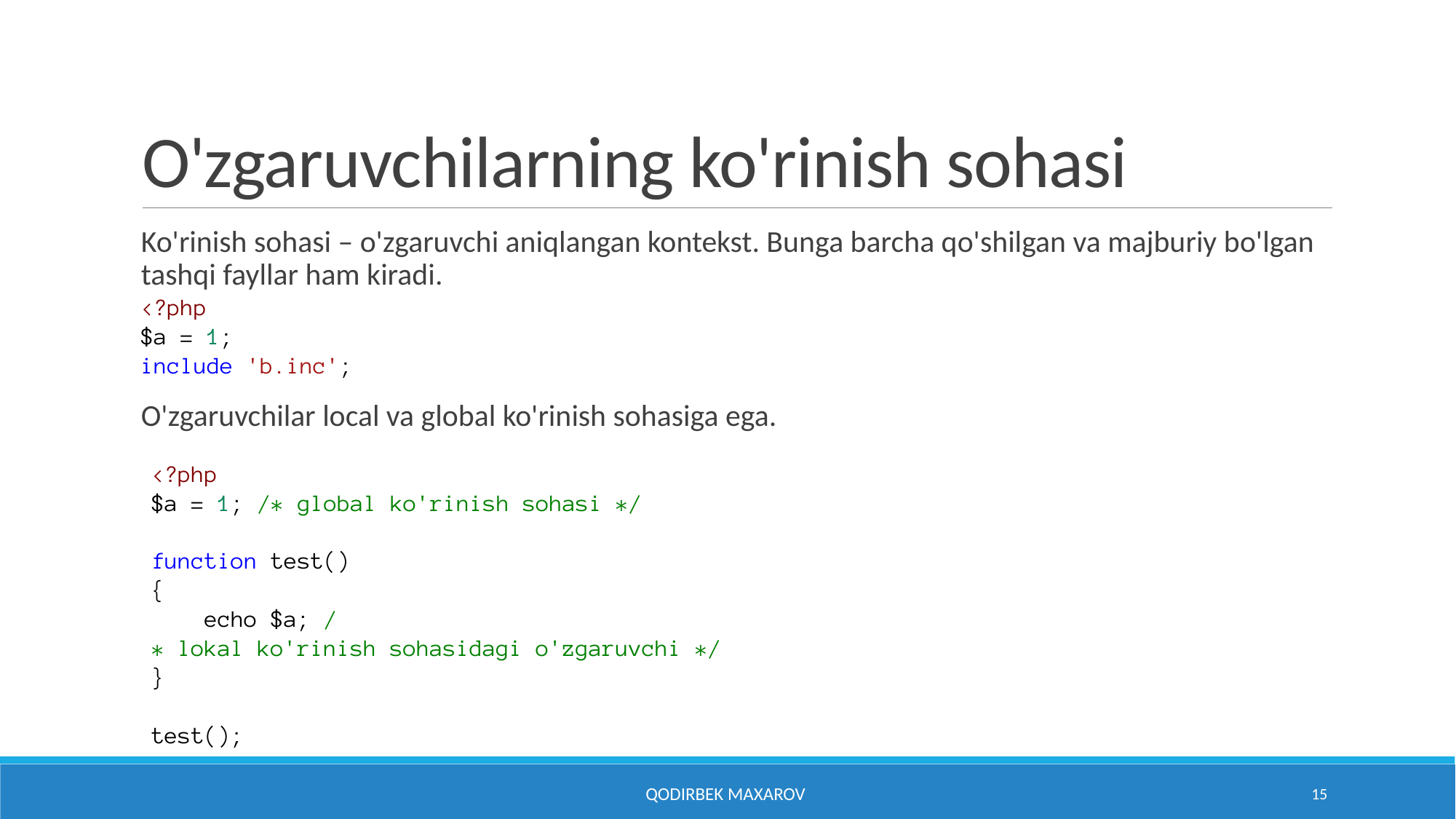

# O'zgaruvchilarning ko'rinish sohasi
Ko'rinish sohasi – o'zgaruvchi aniqlangan kontekst. Bunga barcha qo'shilgan va majburiy bo'lgan tashqi fayllar ham kiradi.
<?php
$a = 1;
include 'b.inc';
O'zgaruvchilar local va global ko'rinish sohasiga ega.
<?php
$a = 1; /* global ko'rinish sohasi */
function test()
{
    echo $a; /* lokal ko'rinish sohasidagi o'zgaruvchi */
}
test();
Qodirbek Maxarov
15